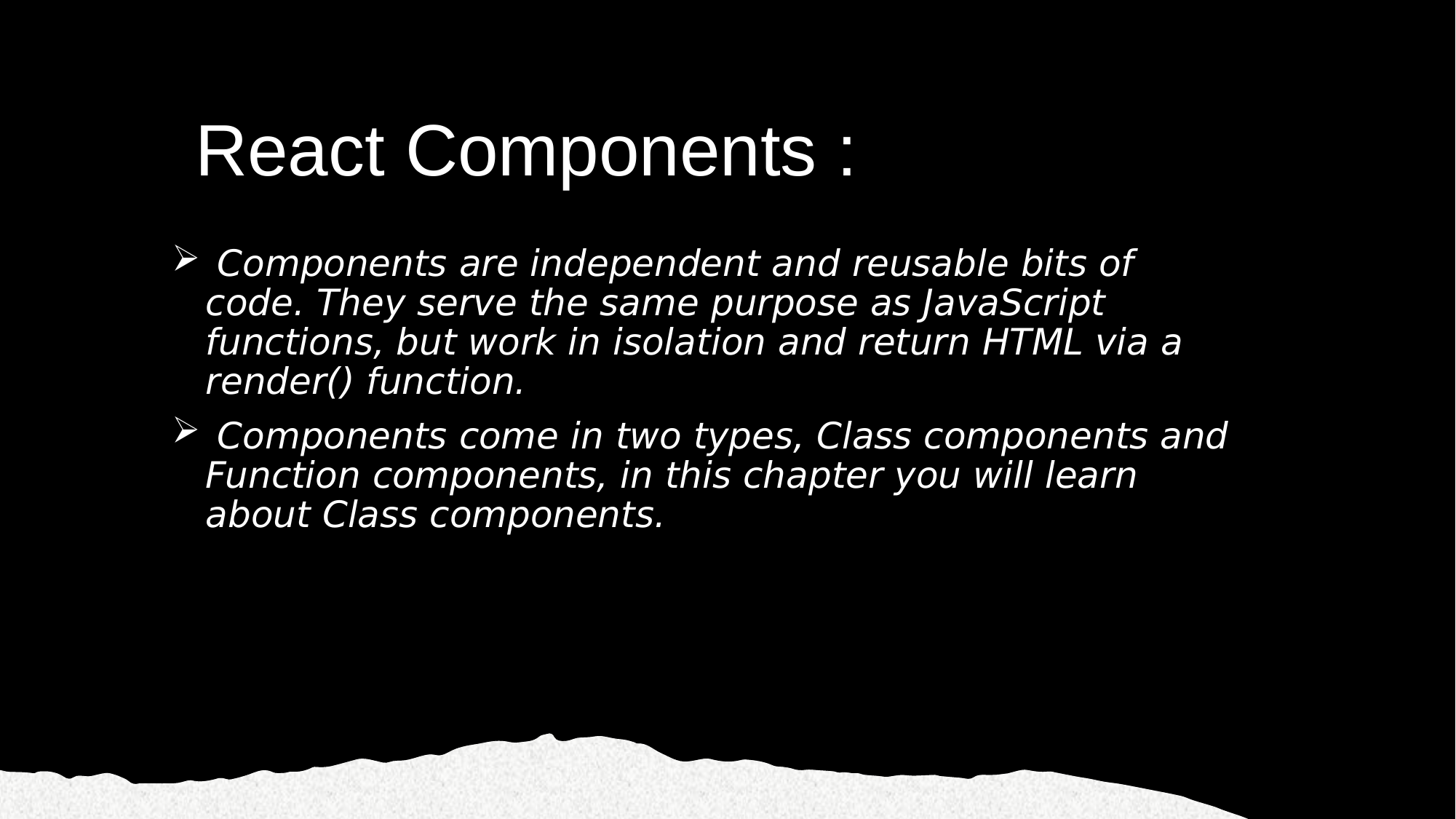

# React Components :
 Components are independent and reusable bits of code. They serve the same purpose as JavaScript functions, but work in isolation and return HTML via a render() function.
 Components come in two types, Class components and Function components, in this chapter you will learn about Class components.